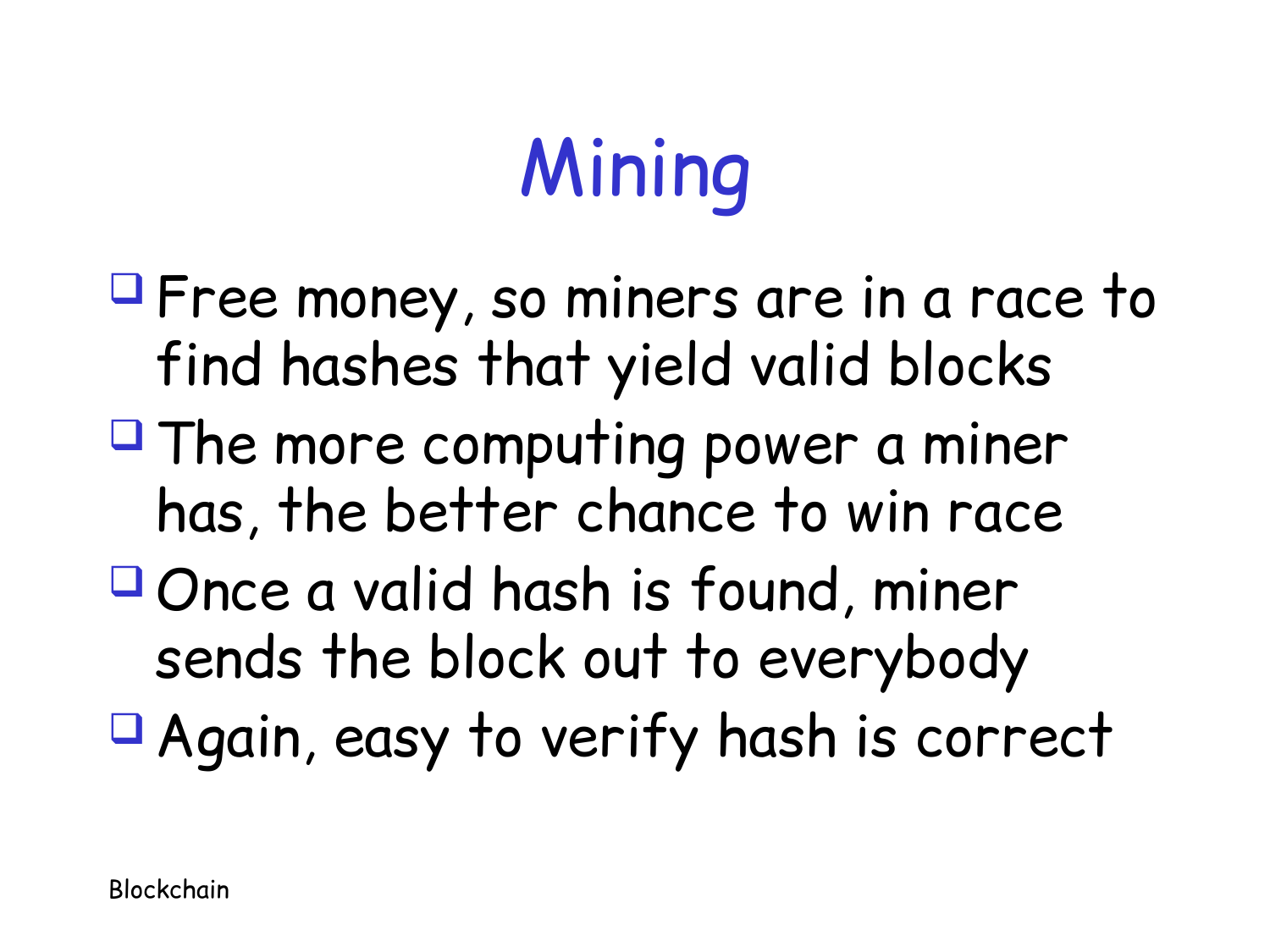

# Mining
Free money, so miners are in a race to find hashes that yield valid blocks
The more computing power a miner has, the better chance to win race
Once a valid hash is found, miner sends the block out to everybody
Again, easy to verify hash is correct
Blockchain